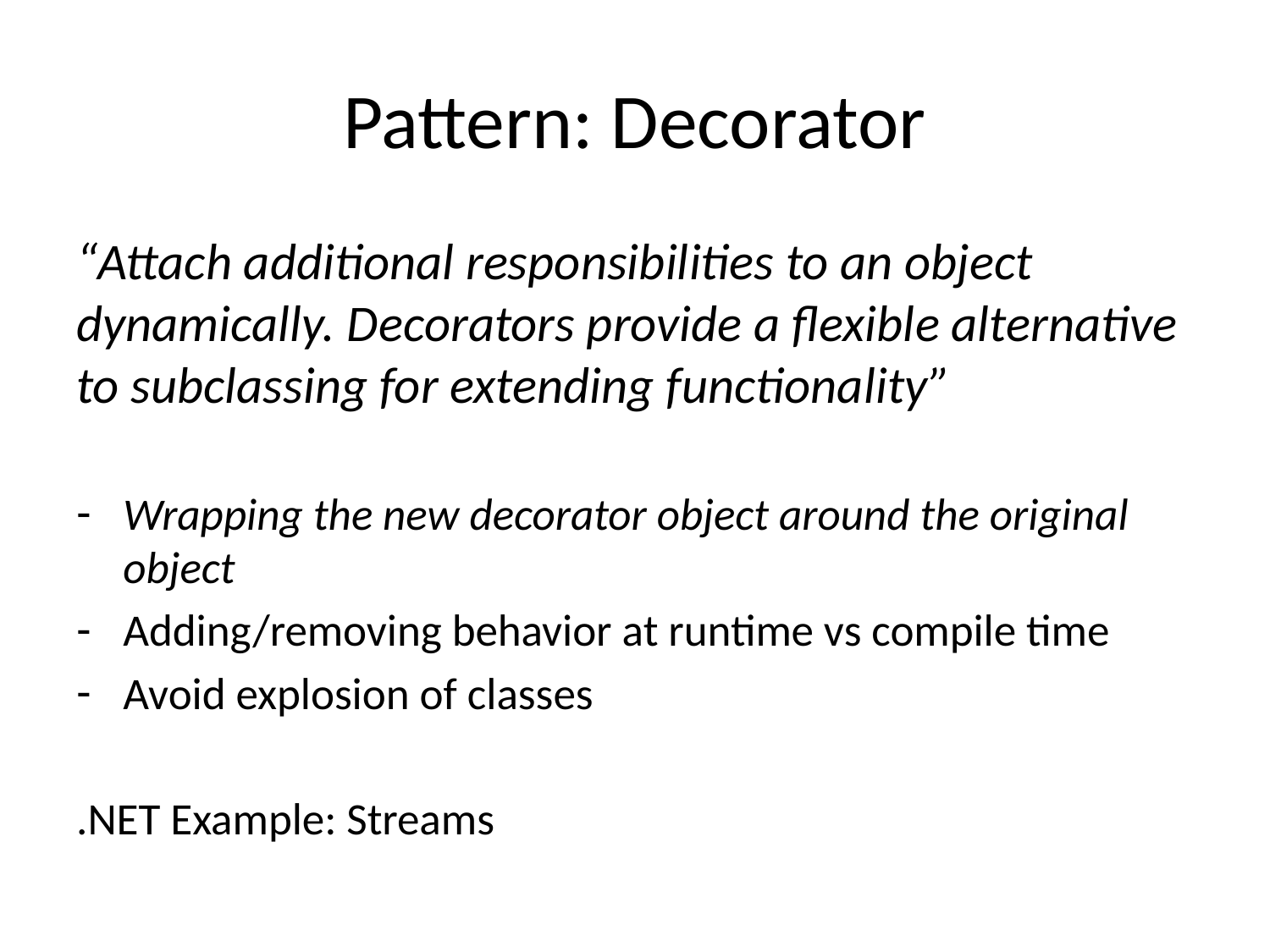

# Pattern: Decorator
“Attach additional responsibilities to an object dynamically. Decorators provide a flexible alternative to subclassing for extending functionality”

Wrapping the new decorator object around the original object
Adding/removing behavior at runtime vs compile time
Avoid explosion of classes

.NET Example: Streams